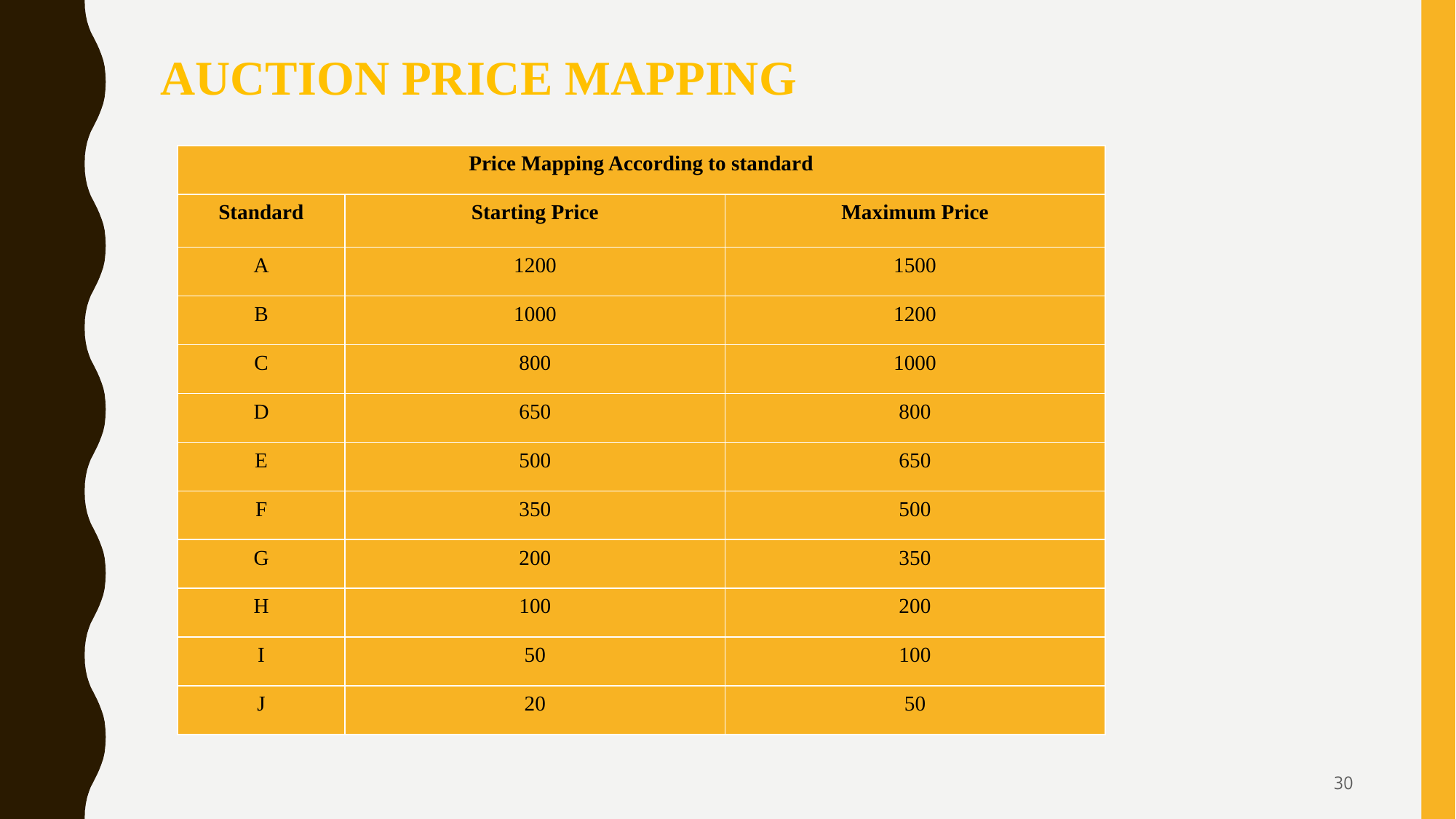

# AUCTION PRICE MAPPING
| Price Mapping According to standard |  |  |
| --- | --- | --- |
| Standard | Starting Price | Maximum Price |
| A | 1200 | 1500 |
| B | 1000 | 1200 |
| C | 800 | 1000 |
| D | 650 | 800 |
| E | 500 | 650 |
| F | 350 | 500 |
| G | 200 | 350 |
| H | 100 | 200 |
| I | 50 | 100 |
| J | 20 | 50 |
30